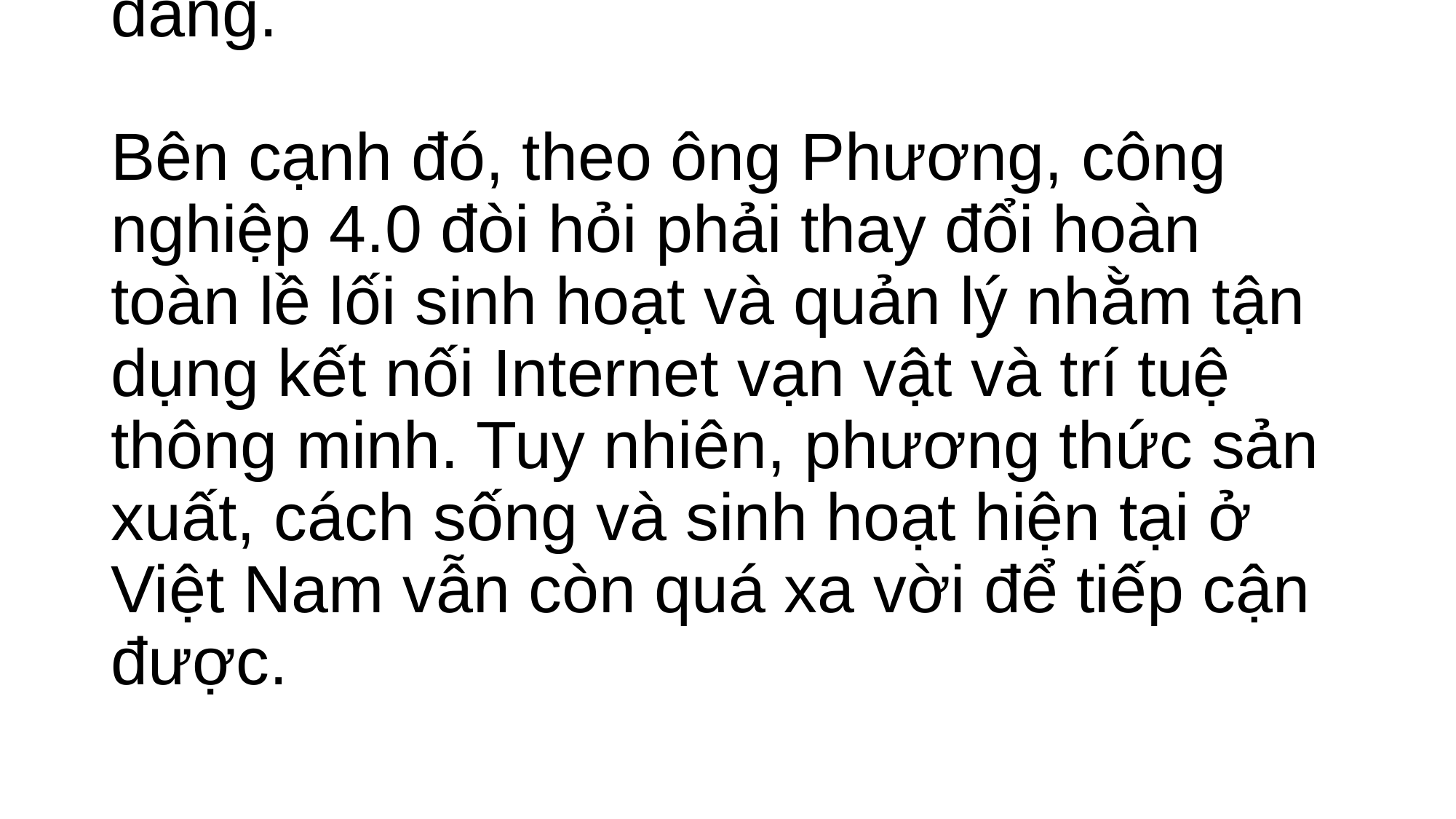

# Ở Việt Nam hiện nay, trình độ sản xuất có nơi vẫn áp dụng cách mạng công nghiệp 1.0, có nơi áp dụng cách mạng công nghiệp 2.0, 3.0. Trình độ phát triển ở mức thấp cho nên việc đi tắt đón đầu hay nhảy vọt lên là điều không hề dễ dàng.  Bên cạnh đó, theo ông Phương, công nghiệp 4.0 đòi hỏi phải thay đổi hoàn toàn lề lối sinh hoạt và quản lý nhằm tận dụng kết nối Internet vạn vật và trí tuệ thông minh. Tuy nhiên, phương thức sản xuất, cách sống và sinh hoạt hiện tại ở Việt Nam vẫn còn quá xa vời để tiếp cận được.